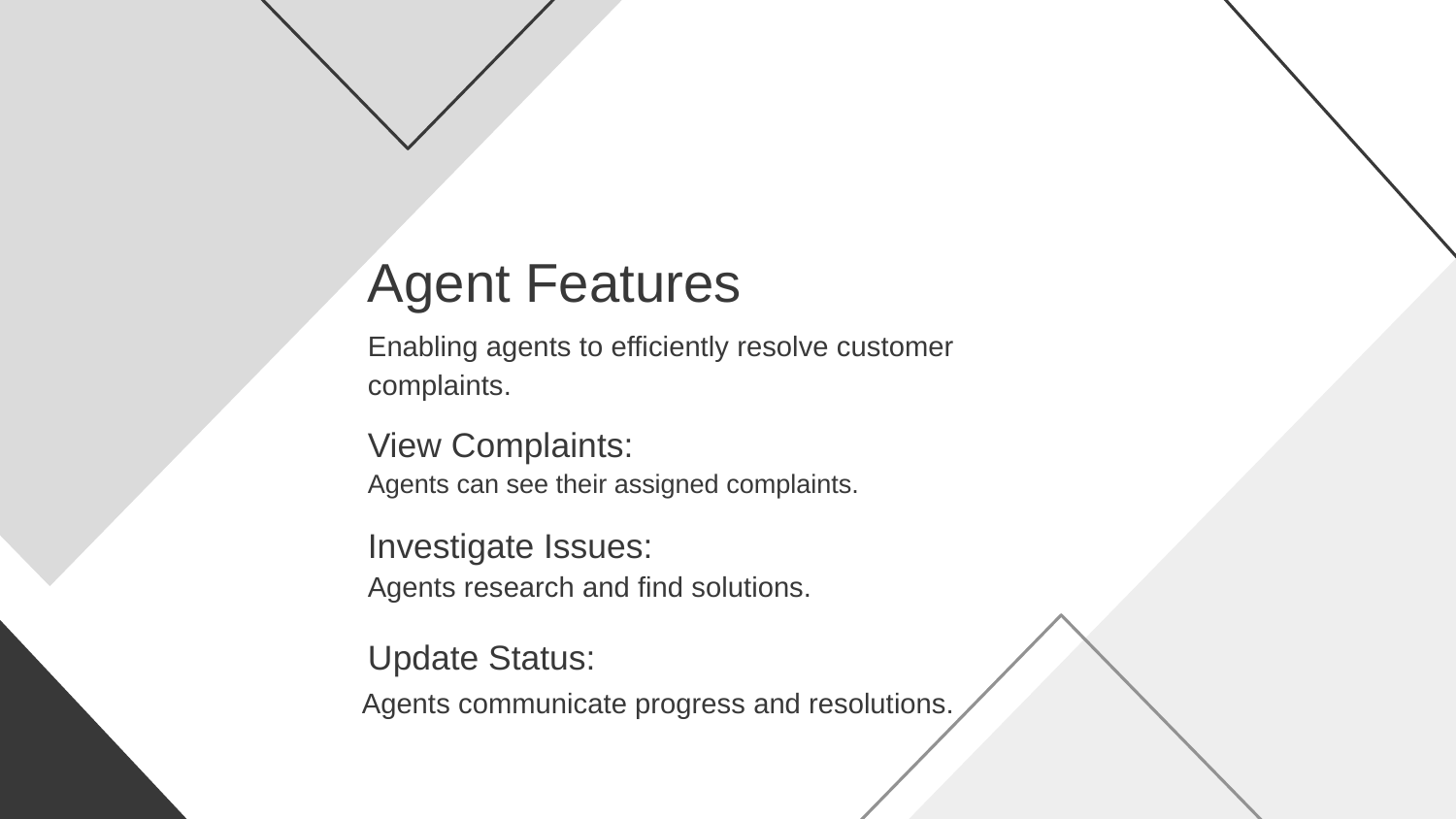

Agent Features
Enabling agents to efficiently resolve customer complaints.

View Complaints:
Agents can see their assigned complaints.
Investigate Issues:
Agents research and find solutions.

Update Status:
Agents communicate progress and resolutions.